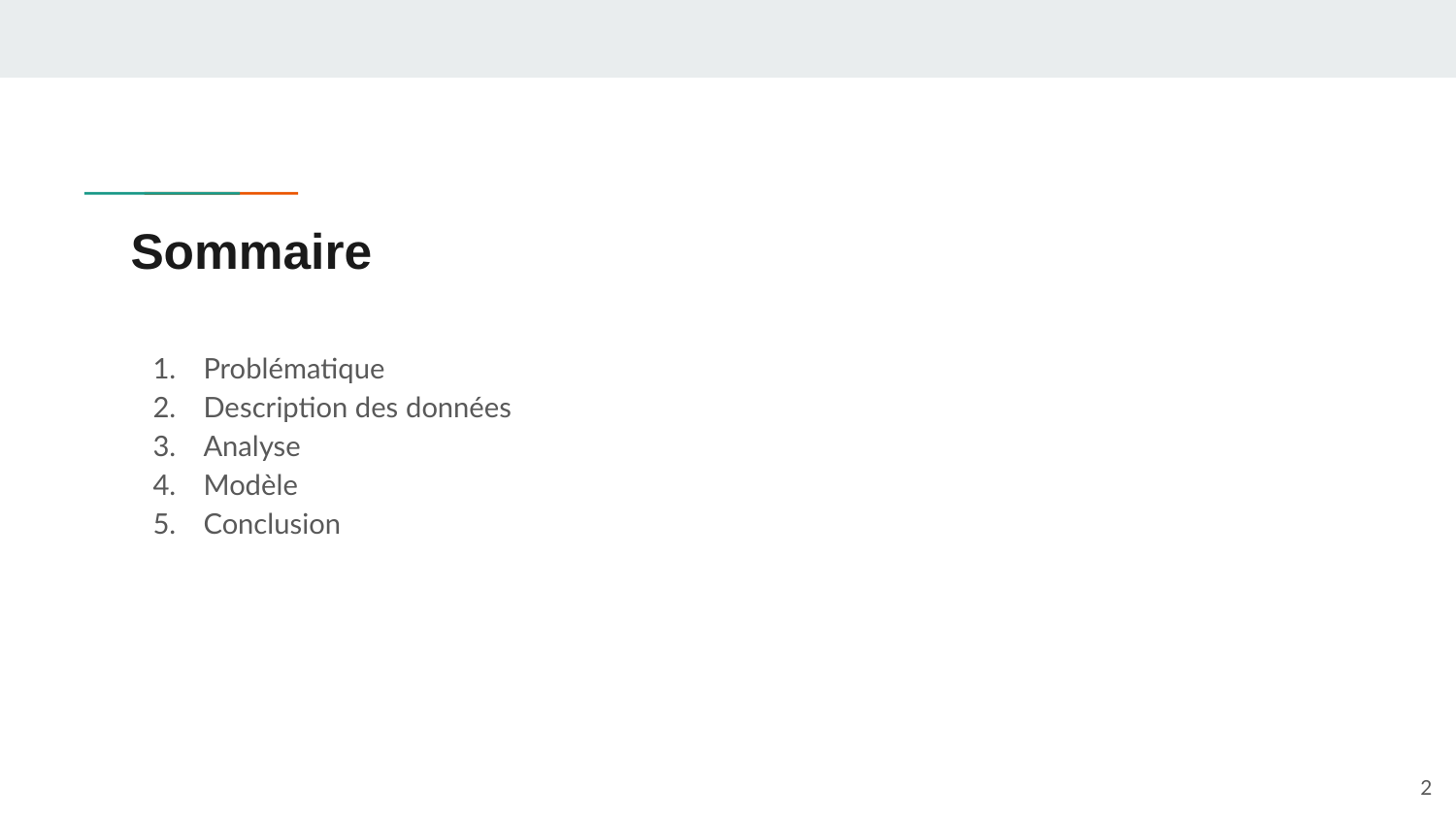

# Sommaire
Problématique
Description des données
Analyse
Modèle
Conclusion
2